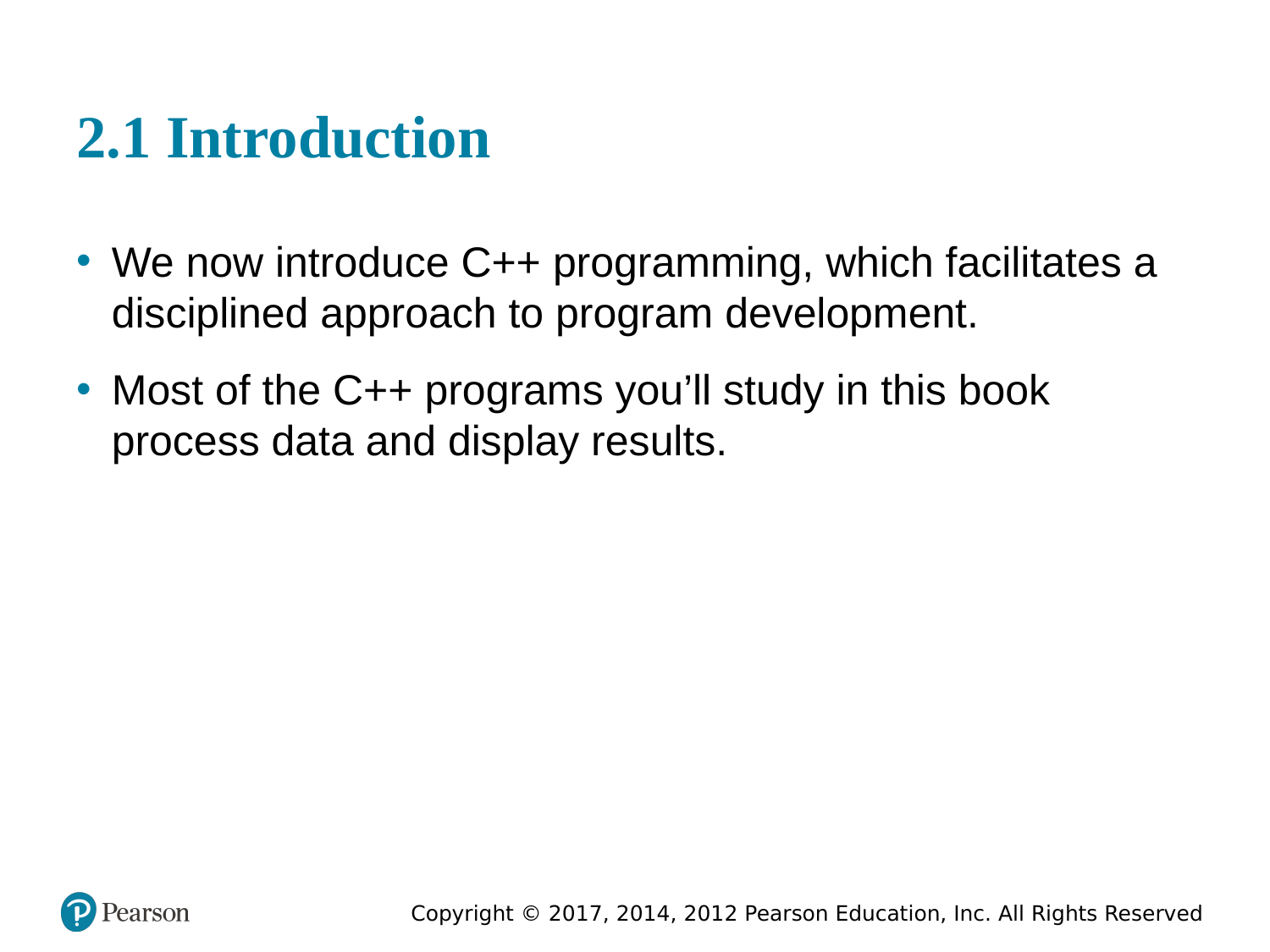

# 2.1 Introduction
We now introduce C++ programming, which facilitates a disciplined approach to program development.
Most of the C++ programs you’ll study in this book process data and display results.